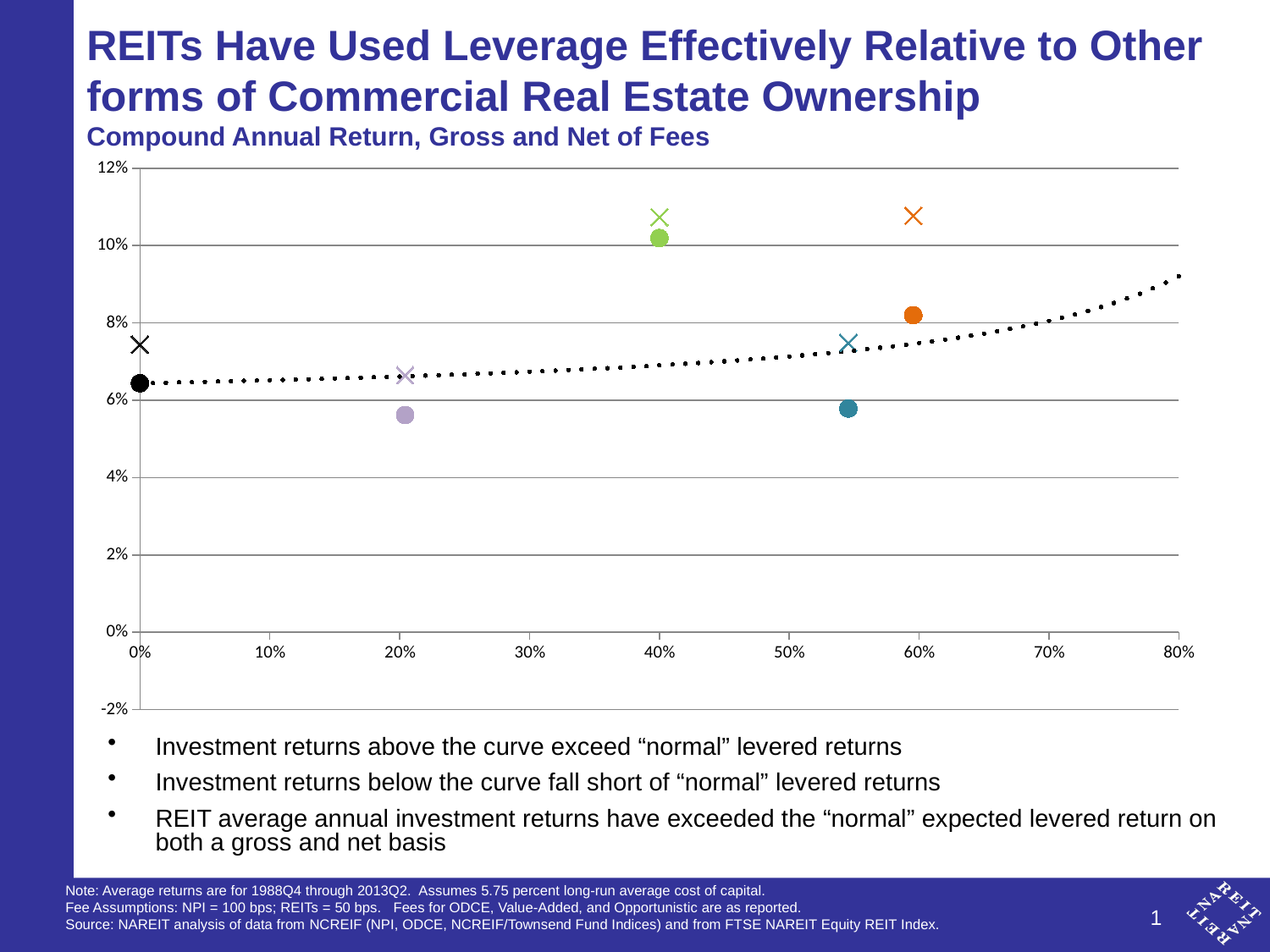

REITs Have Used Leverage Effectively Relative to Other forms of Commercial Real Estate Ownership
Compound Annual Return, Gross and Net of Fees

### Chart

| Category |  |
|---|---|
Investment returns above the curve exceed “normal” levered returns
Investment returns below the curve fall short of “normal” levered returns
REIT average annual investment returns have exceeded the “normal” expected levered return on both a gross and net basis
Note: Average returns are for 1988Q4 through 2013Q2.  Assumes 5.75 percent long-run average cost of capital.
Fee Assumptions: NPI = 100 bps; REITs = 50 bps.   Fees for ODCE, Value-Added, and Opportunistic are as reported.
Source: NAREIT analysis of data from NCREIF (NPI, ODCE, NCREIF/Townsend Fund Indices) and from FTSE NAREIT Equity REIT Index.
1